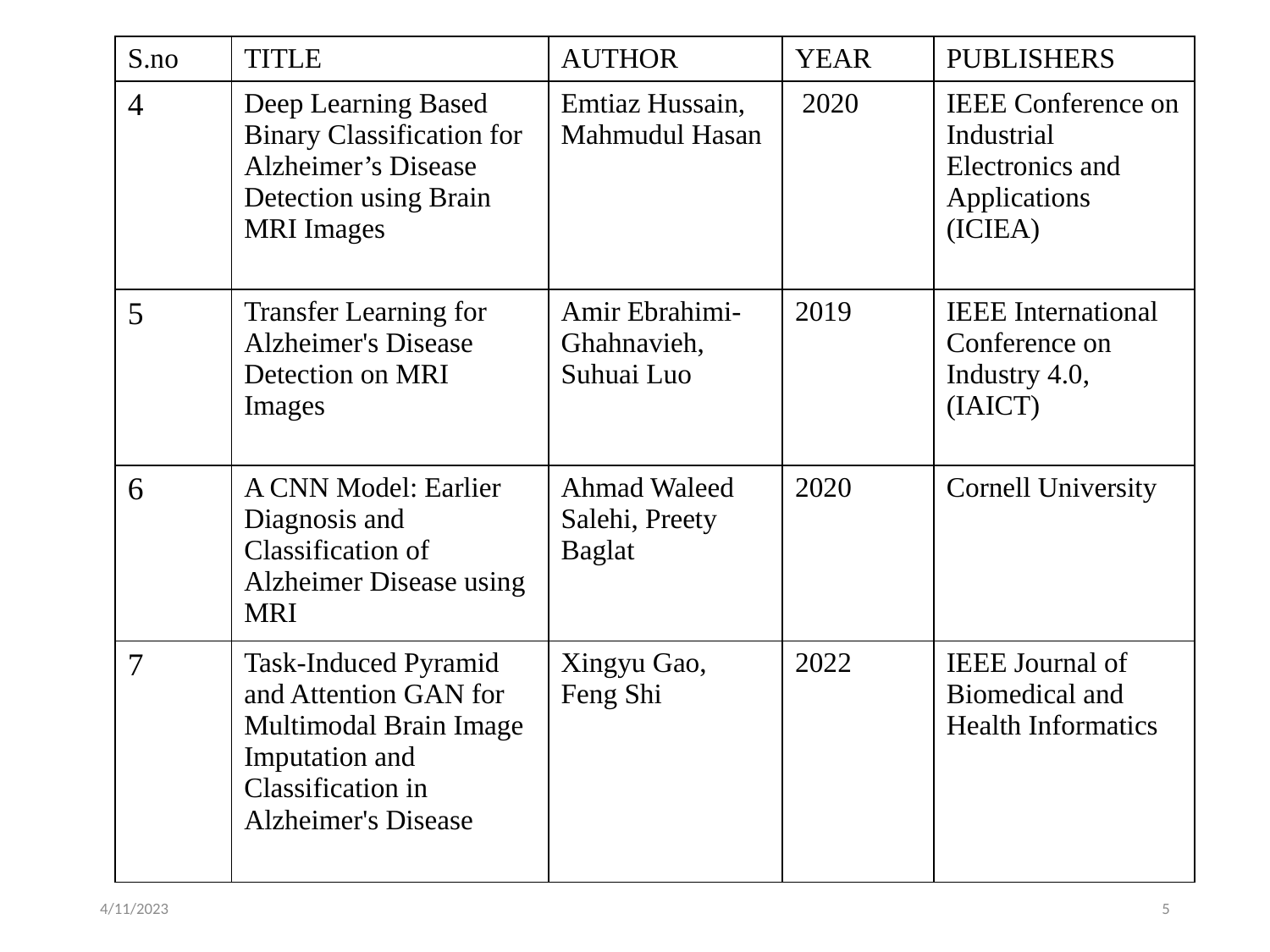

| S.no | TITLE | AUTHOR | YEAR | PUBLISHERS |
| --- | --- | --- | --- | --- |
| 4 | Deep Learning Based Binary Classification for Alzheimer’s Disease Detection using Brain MRI Images | Emtiaz Hussain, Mahmudul Hasan | 2020 | IEEE Conference on Industrial Electronics and Applications (ICIEA) |
| 5 | Transfer Learning for Alzheimer's Disease Detection on MRI Images | Amir Ebrahimi-Ghahnavieh, Suhuai Luo | 2019 | IEEE International Conference on Industry 4.0, (IAICT) |
| 6 | A CNN Model: Earlier Diagnosis and Classification of Alzheimer Disease using MRI | Ahmad Waleed Salehi, Preety Baglat | 2020 | Cornell University |
| 7 | Task-Induced Pyramid and Attention GAN for Multimodal Brain Image Imputation and Classification in Alzheimer's Disease | Xingyu Gao, Feng Shi | 2022 | IEEE Journal of Biomedical and Health Informatics |
4/11/2023
5